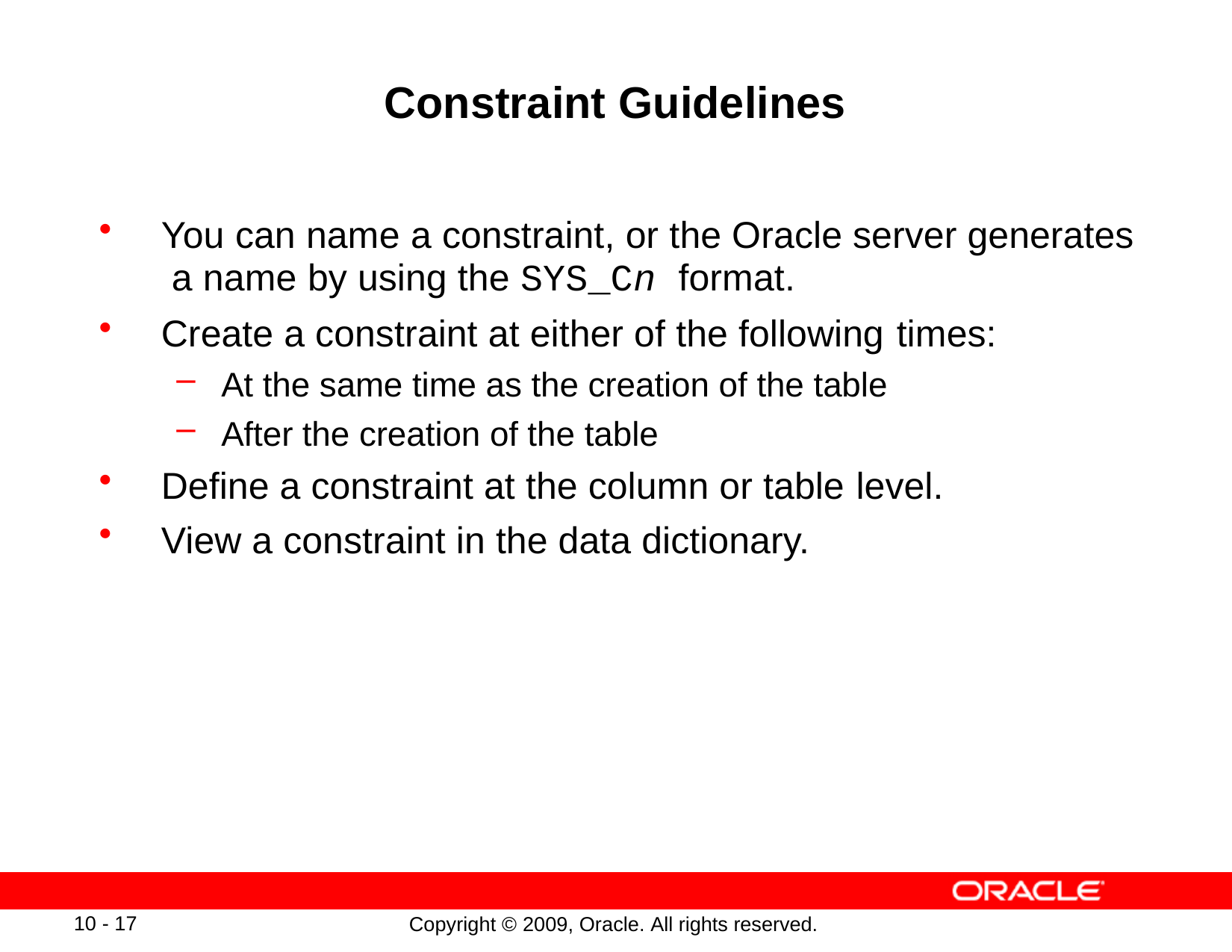

# Constraint Guidelines
You can name a constraint, or the Oracle server generates  a name by using the SYS_Cn format.
Create a constraint at either of the following times:
At the same time as the creation of the table
After the creation of the table
Define a constraint at the column or table level.
View a constraint in the data dictionary.
10 - 17
Copyright © 2009, Oracle. All rights reserved.